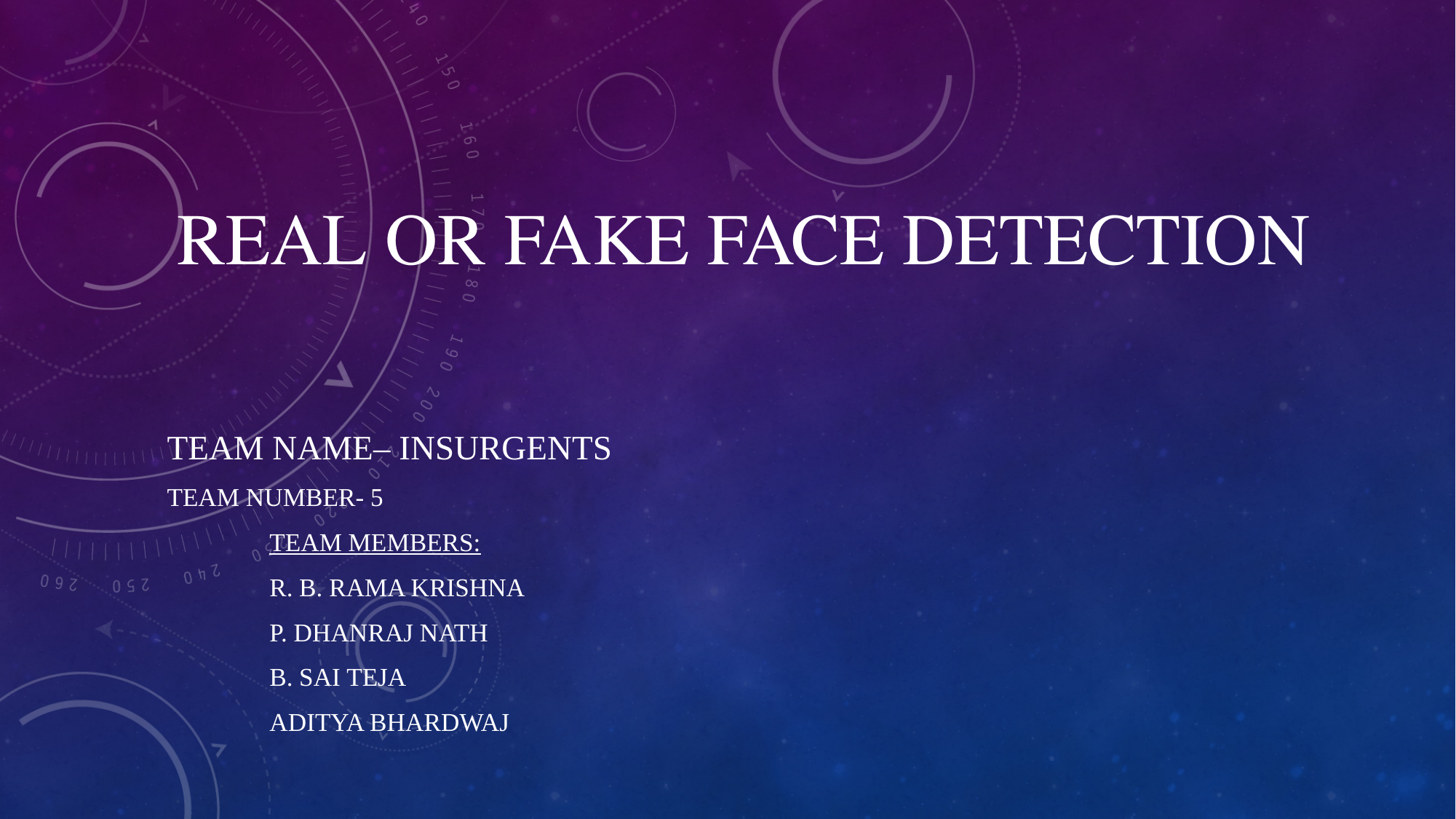

# REAL OR FAKE FACE DETECTION
TEAM NAME– INSURGENTS
Team number- 5
																Team members:
																R. B. Rama krishna
																P. Dhanraj nath
																B. Sai tejA
																aditya Bhardwaj